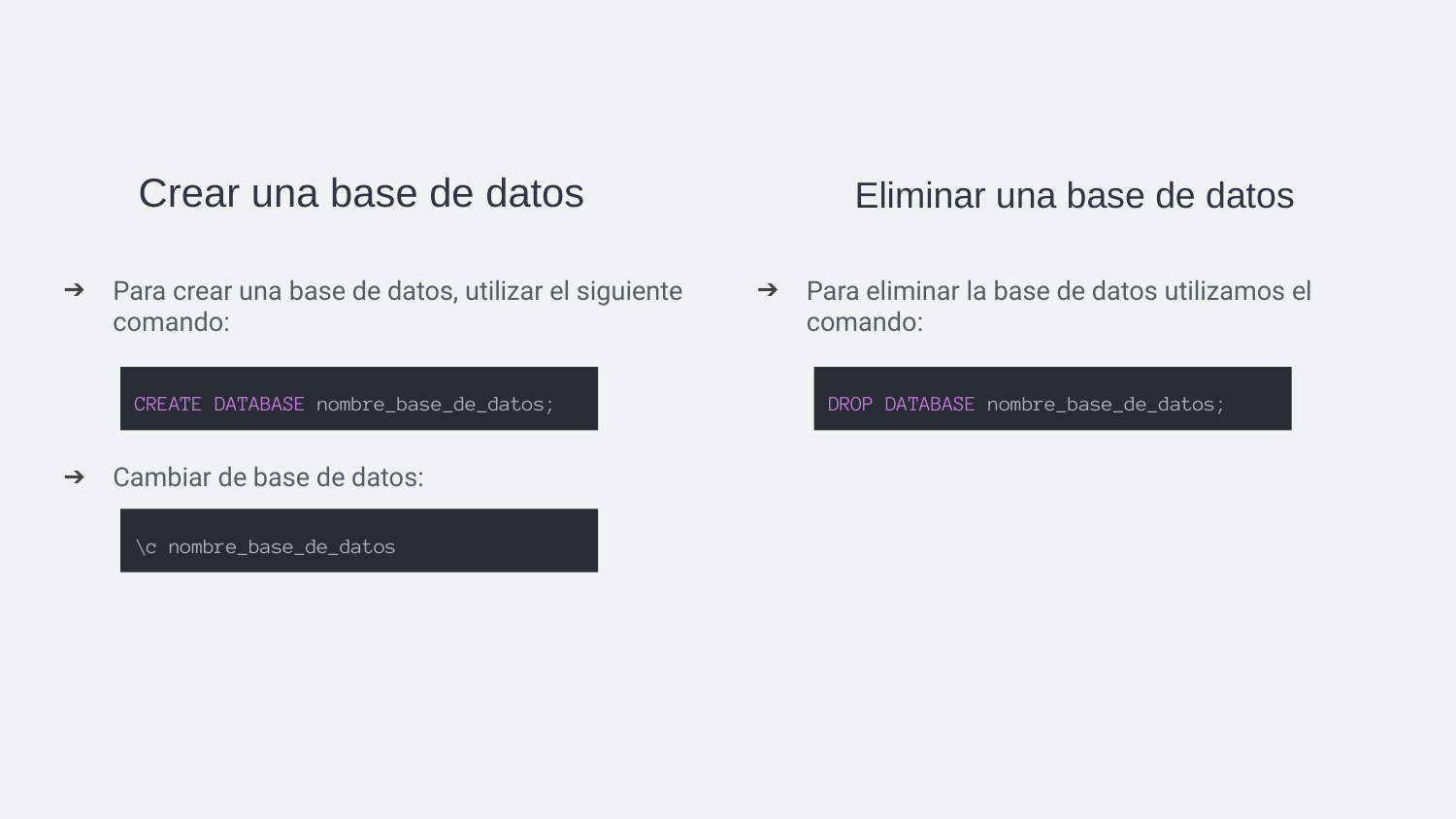

# Crear una base de datos
Eliminar una base de datos
Para crear una base de datos, utilizar el siguiente comando:

Cambiar de base de datos:

Para eliminar la base de datos utilizamos el comando:

CREATE DATABASE nombre_base_de_datos;
DROP DATABASE nombre_base_de_datos;
\c nombre_base_de_datos